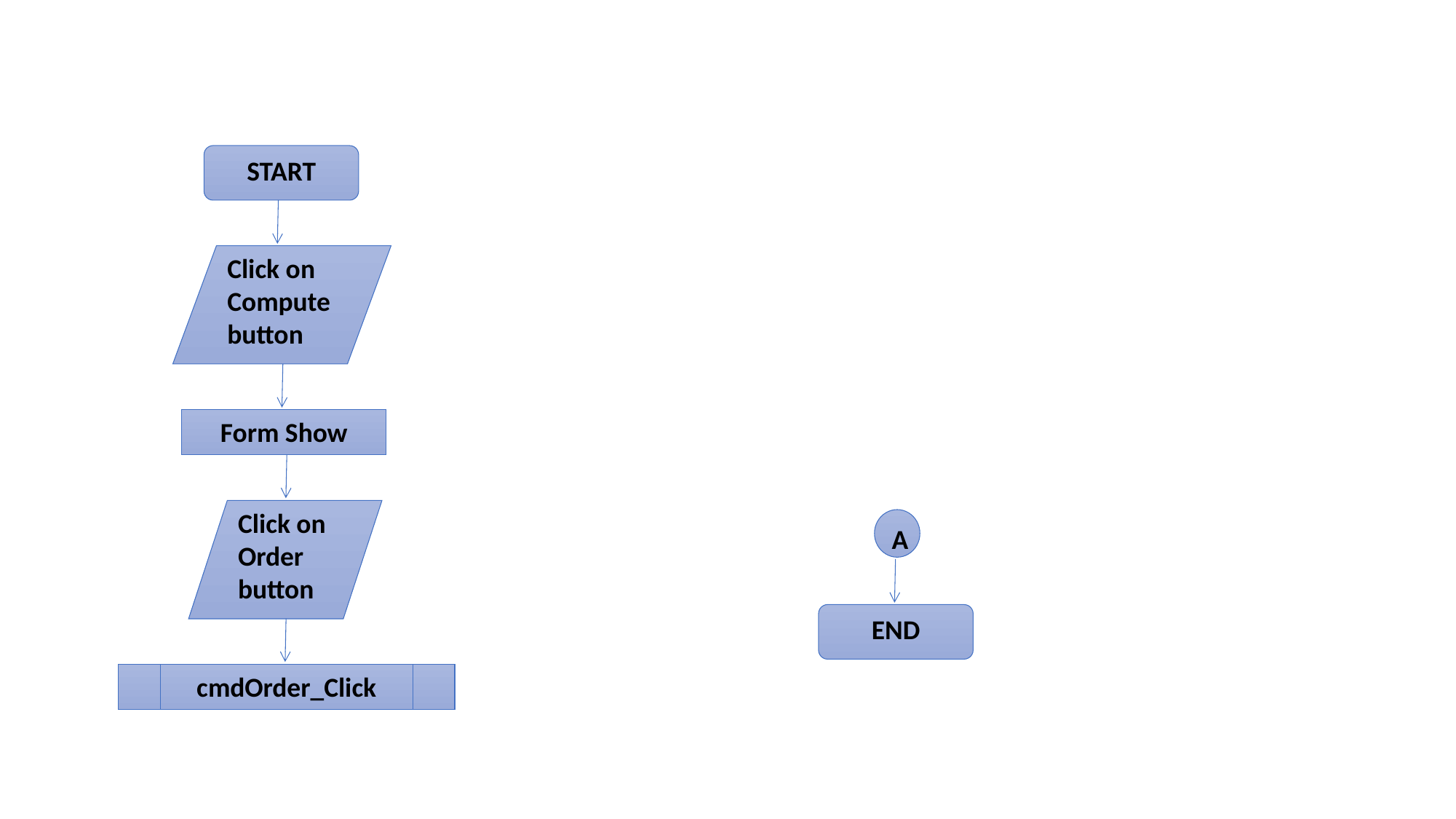

START
Click on Compute button
Form Show
Click on Order  button
A
END
cmdOrder_Click